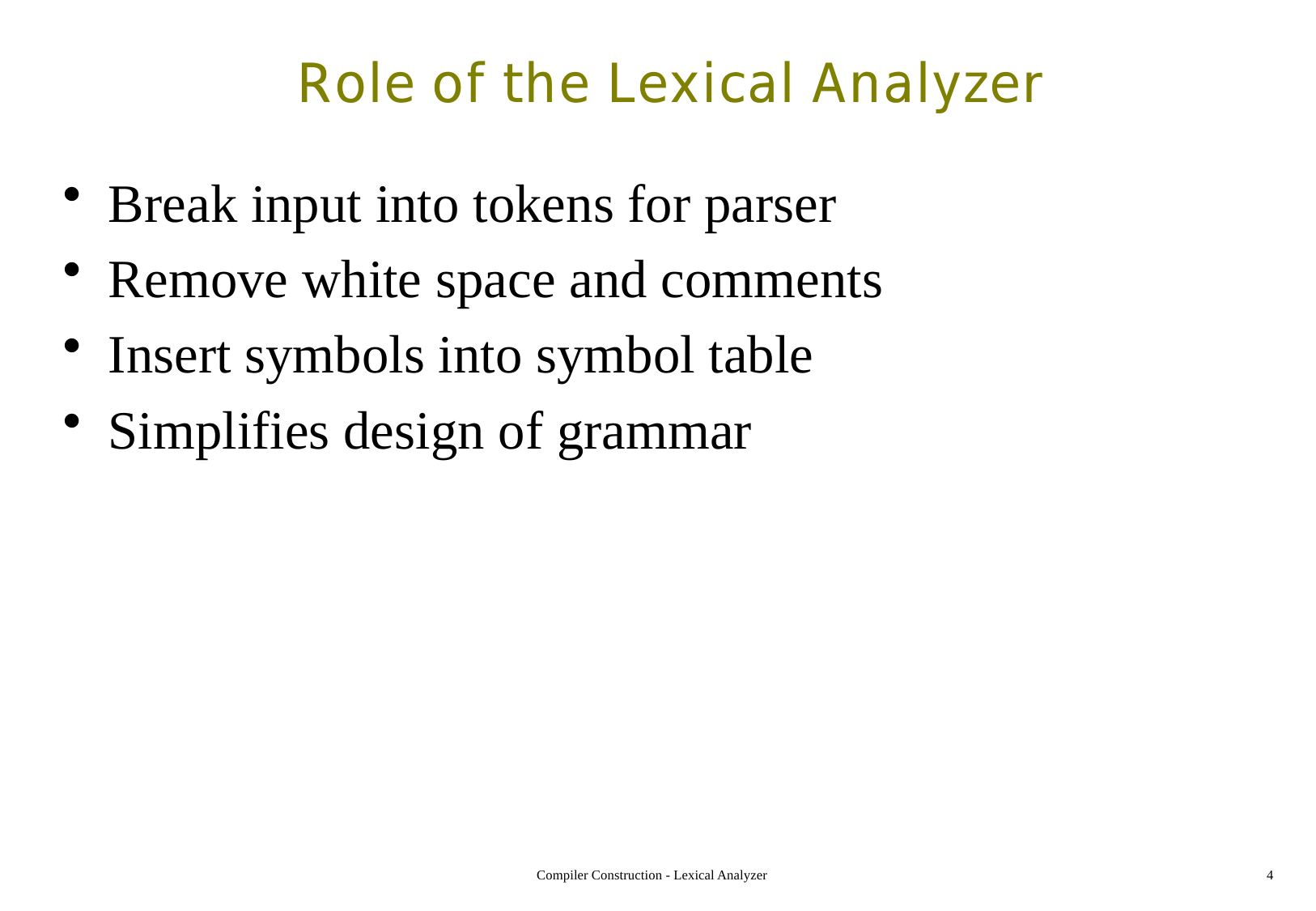

# Role of the Lexical Analyzer
Break input into tokens for parser
Remove white space and comments
Insert symbols into symbol table
Simplifies design of grammar
Compiler Construction - Lexical Analyzer
4